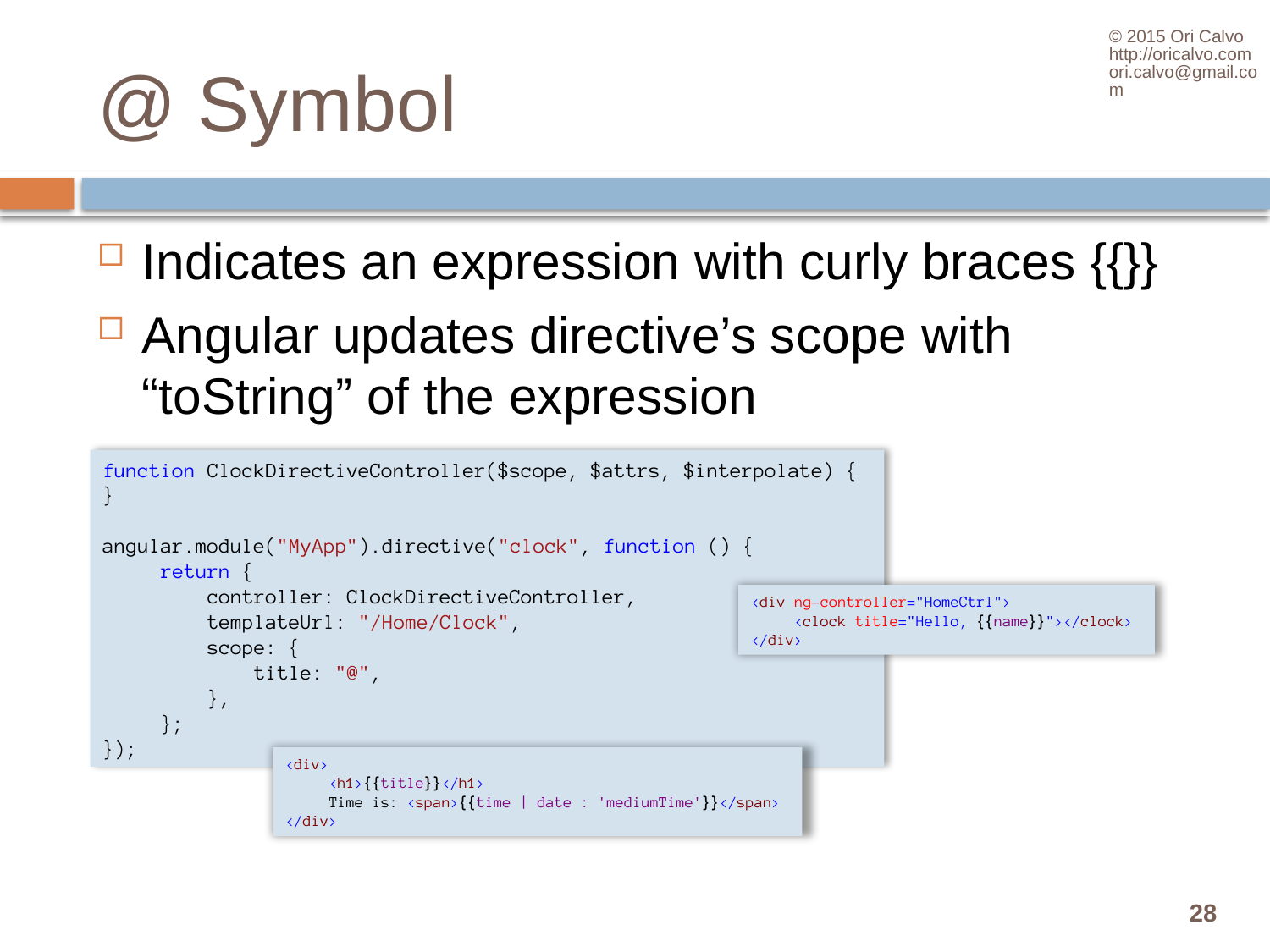

© 2015 Ori Calvo http://oricalvo.com ori.calvo@gmail.com
# @ Symbol
Indicates an expression with curly braces {{}}
Angular updates directive’s scope with “toString” of the expression
function ClockDirectiveController($scope, $attrs, $interpolate) {
}

angular.module("MyApp").directive("clock", function () {
     return {
         controller: ClockDirectiveController,
         templateUrl: "/Home/Clock",
         scope: {
             title: "@",
         },
     };
});
<div ng-controller="HomeCtrl">
     <clock title="Hello, {{name}}"></clock>
</div>
<div>
     <h1>{{title}}</h1>
     Time is: <span>{{time | date : 'mediumTime'}}</span>
</div>